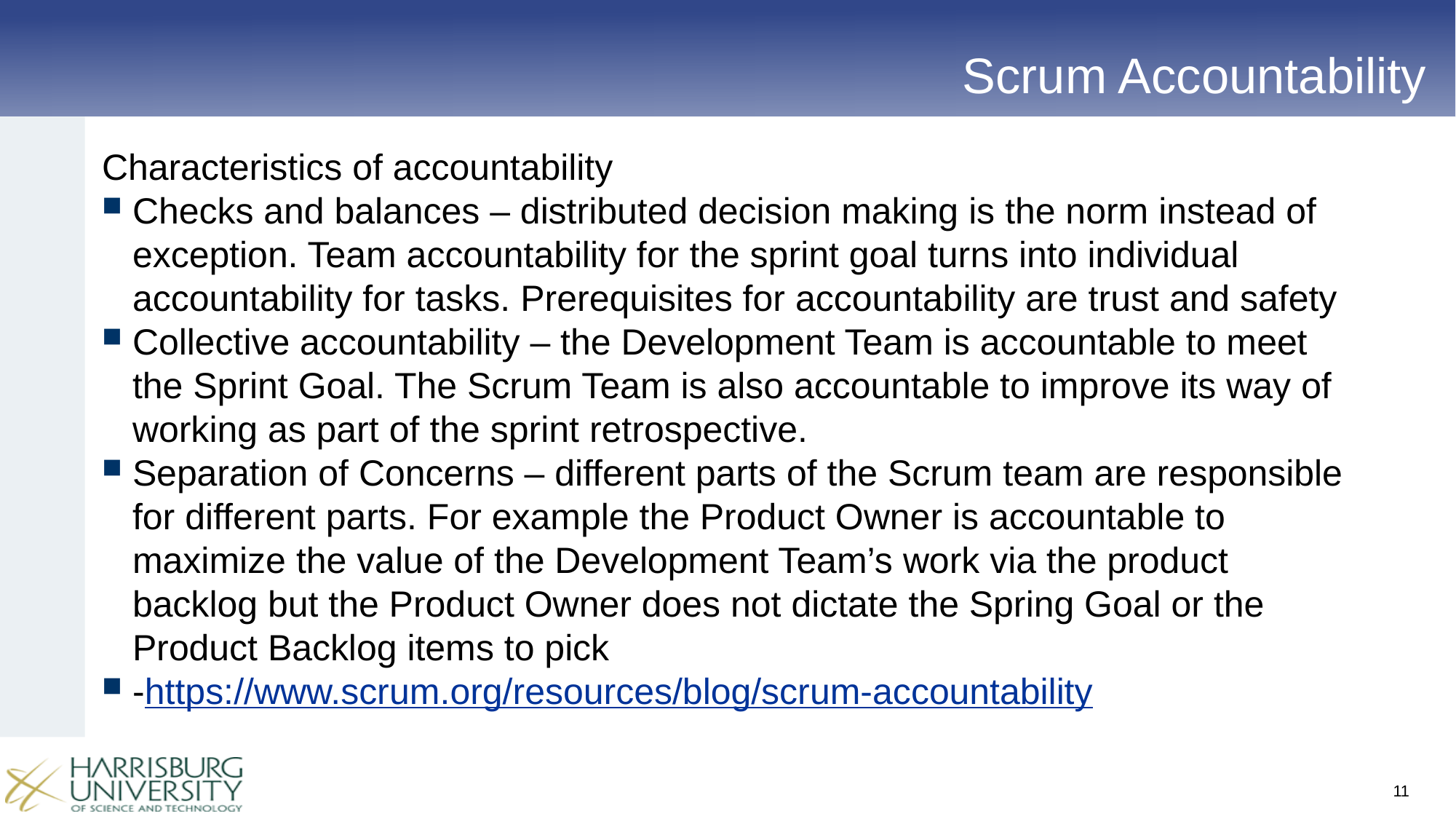

# Scrum Accountability
Characteristics of accountability
Checks and balances – distributed decision making is the norm instead of exception. Team accountability for the sprint goal turns into individual accountability for tasks. Prerequisites for accountability are trust and safety
Collective accountability – the Development Team is accountable to meet the Sprint Goal. The Scrum Team is also accountable to improve its way of working as part of the sprint retrospective.
Separation of Concerns – different parts of the Scrum team are responsible for different parts. For example the Product Owner is accountable to maximize the value of the Development Team’s work via the product backlog but the Product Owner does not dictate the Spring Goal or the Product Backlog items to pick
-https://www.scrum.org/resources/blog/scrum-accountability
11